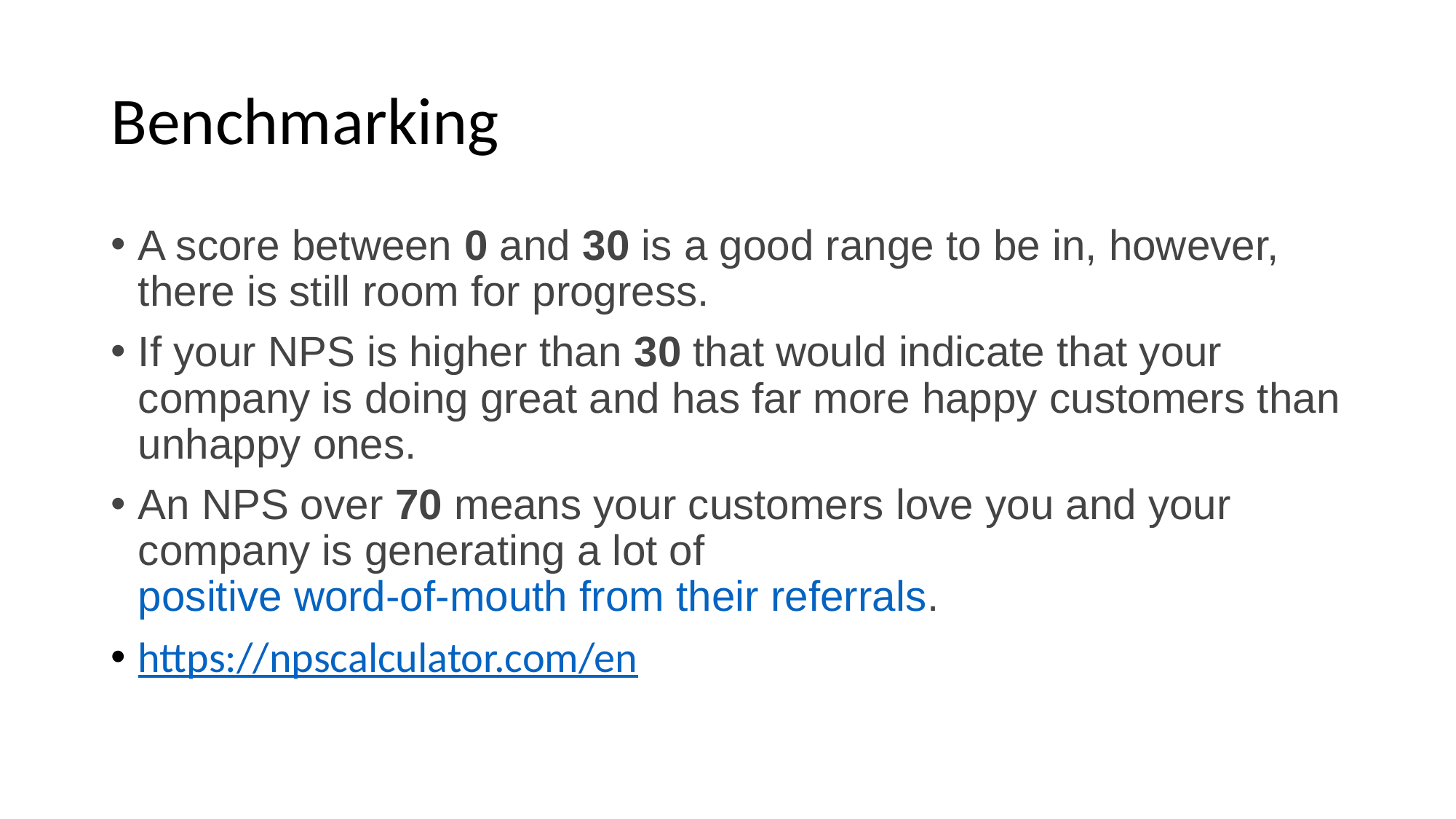

# Benchmarking
A score between 0 and 30 is a good range to be in, however, there is still room for progress.
If your NPS is higher than 30 that would indicate that your company is doing great and has far more happy customers than unhappy ones.
An NPS over 70 means your customers love you and your company is generating a lot of positive word-of-mouth from their referrals.
https://npscalculator.com/en